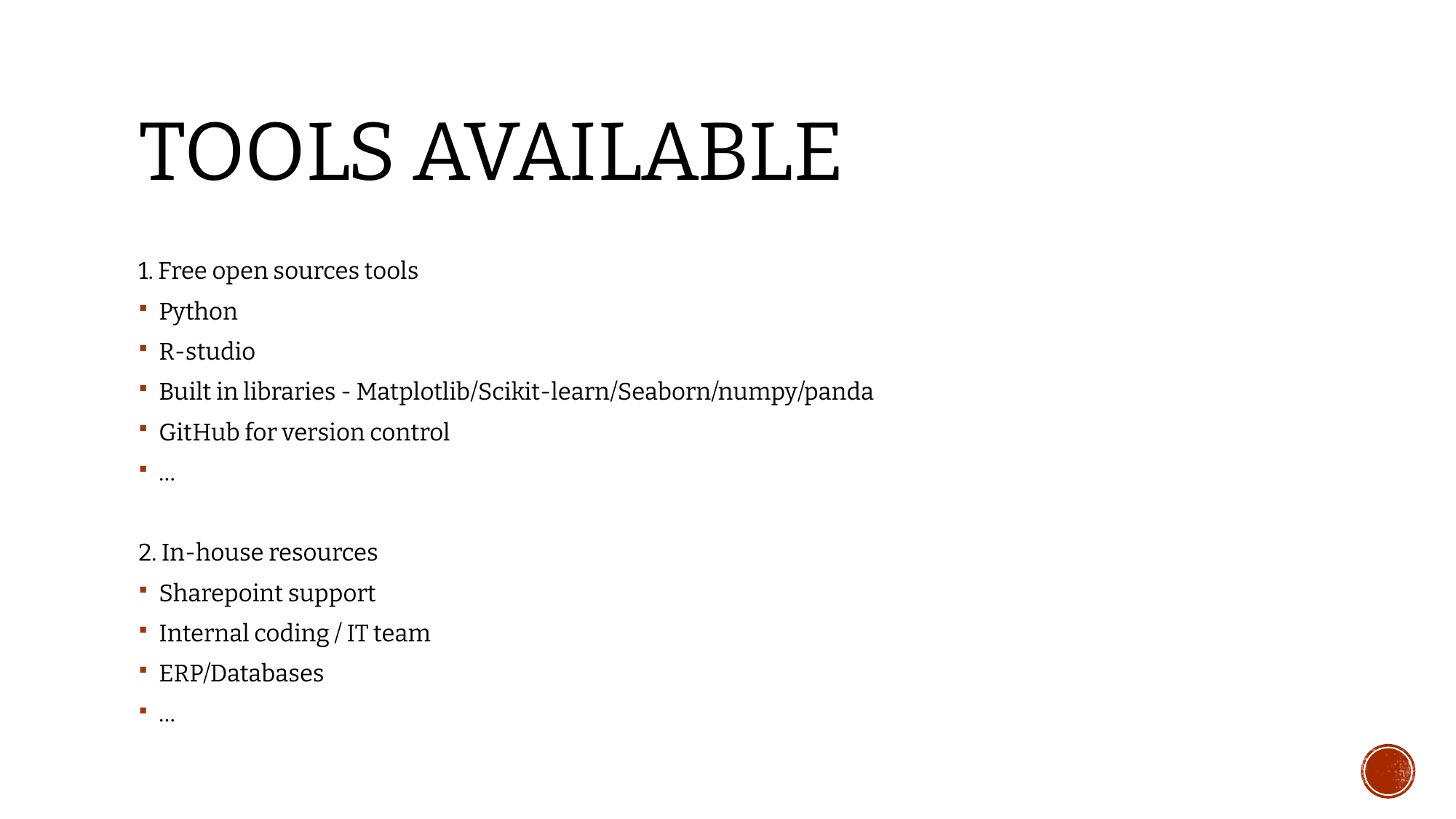

# Tools available
1. Free open sources tools
Python
R-studio
Built in libraries - Matplotlib/Scikit-learn/Seaborn/numpy/panda
GitHub for version control
…

2. In-house resources
Sharepoint support
Internal coding / IT team
ERP/Databases
…